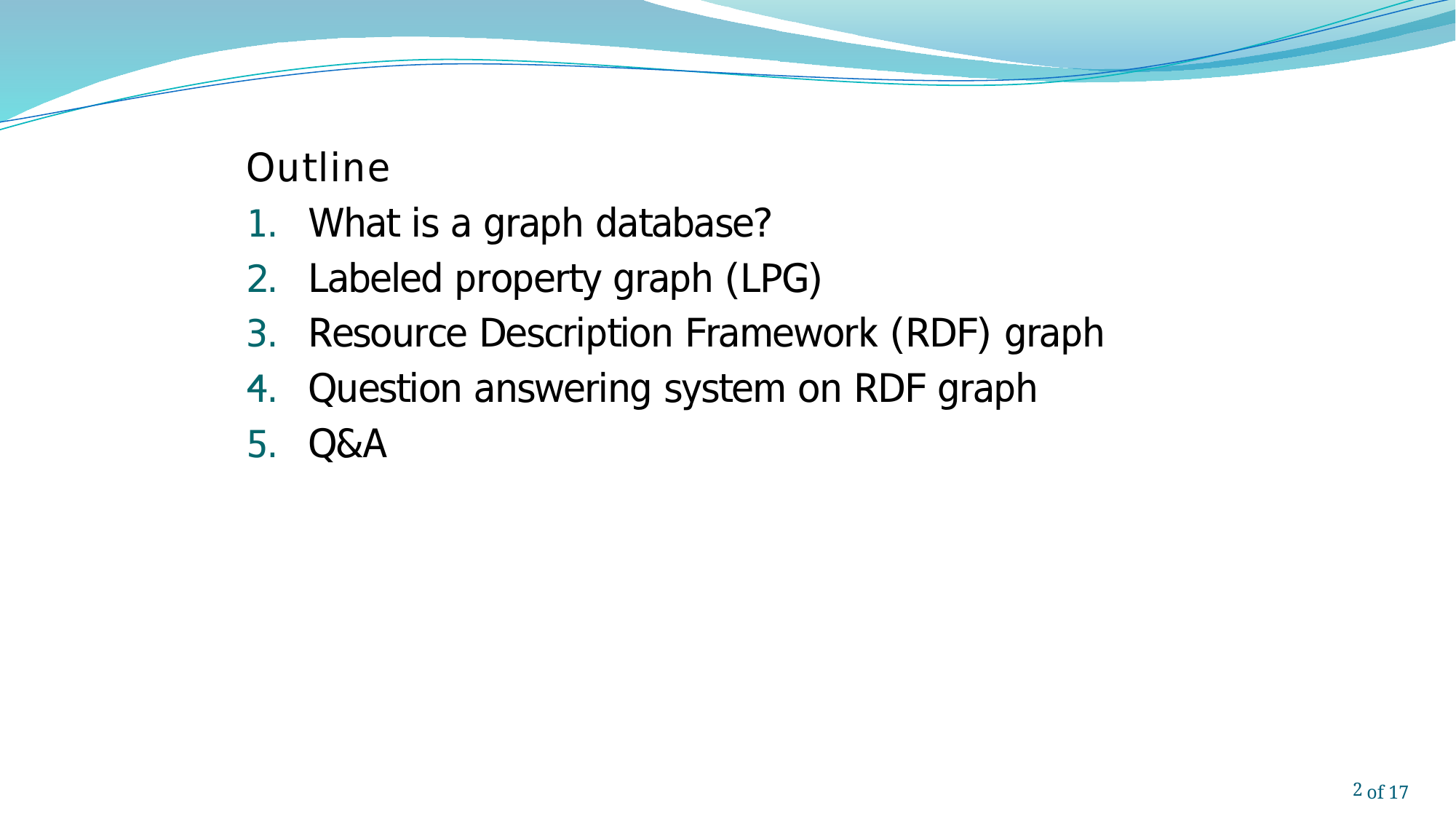

Outline
What is a graph database?
Labeled property graph (LPG)
Resource Description Framework (RDF) graph
Question answering system on RDF graph
Q&A
2